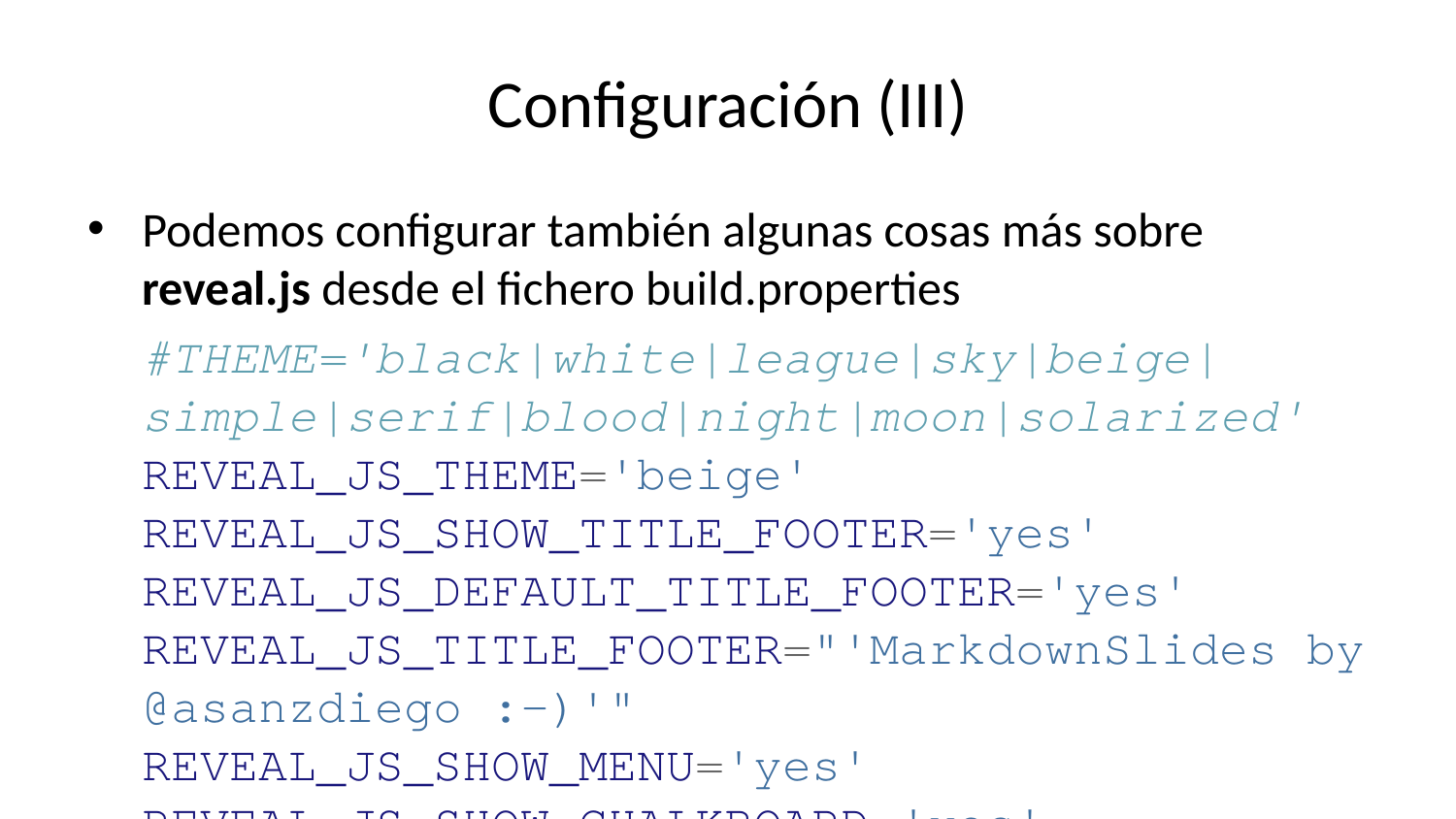

# Configuración (III)
Podemos configurar también algunas cosas más sobre reveal.js desde el fichero build.properties
#THEME='black|white|league|sky|beige|simple|serif|blood|night|moon|solarized'
REVEAL_JS_THEME='beige'
REVEAL_JS_SHOW_TITLE_FOOTER='yes'
REVEAL_JS_DEFAULT_TITLE_FOOTER='yes'
REVEAL_JS_TITLE_FOOTER="'MarkdownSlides by @asanzdiego :-)'"
REVEAL_JS_SHOW_MENU='yes'
REVEAL_JS_SHOW_CHALKBOARD='yes'
REVEAL_JS_ONLINE='no'